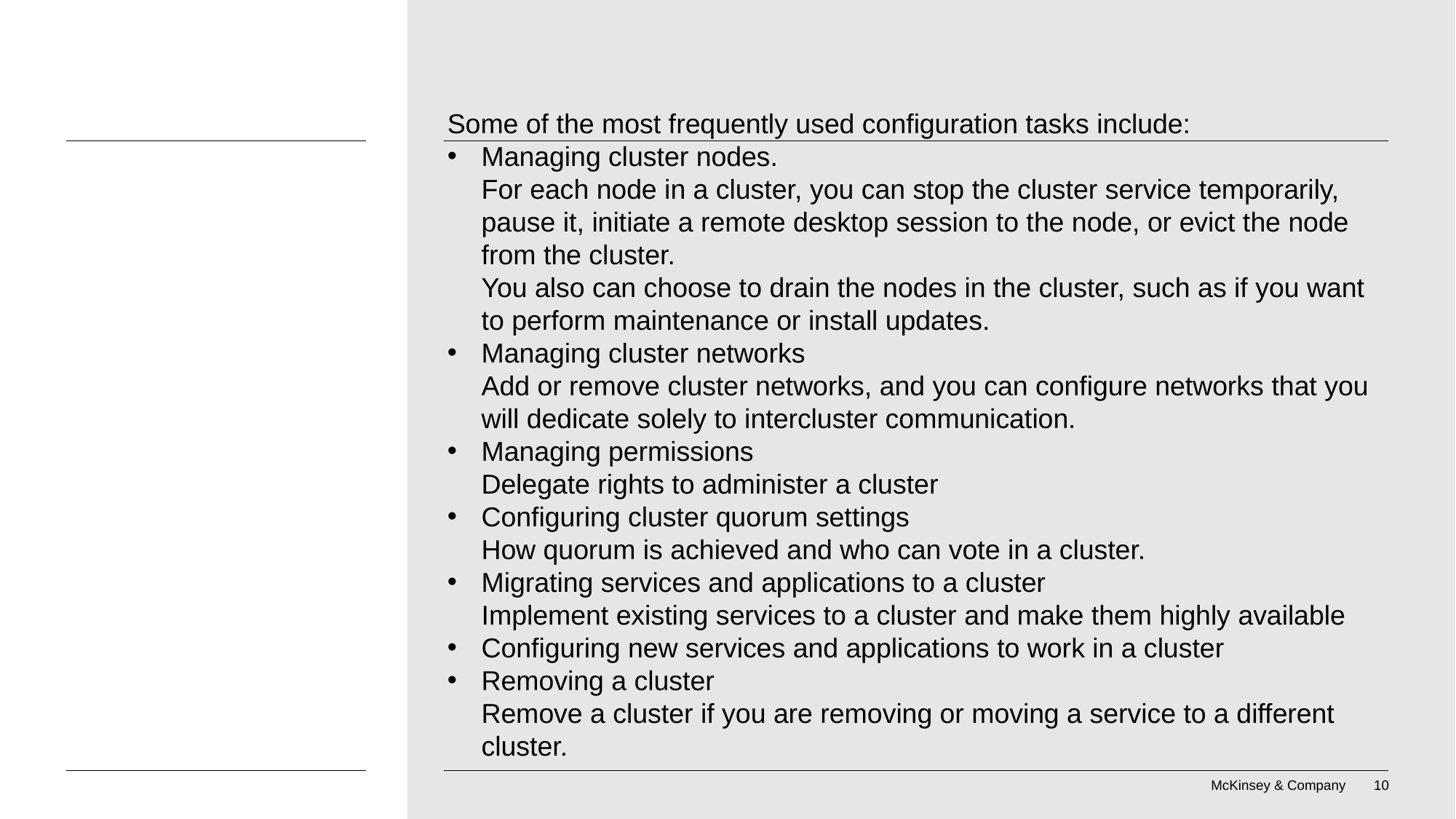

Some of the most frequently used configuration tasks include:
Managing cluster nodes.
For each node in a cluster, you can stop the cluster service temporarily, pause it, initiate a remote desktop session to the node, or evict the node from the cluster.
You also can choose to drain the nodes in the cluster, such as if you want to perform maintenance or install updates.
Managing cluster networks
Add or remove cluster networks, and you can configure networks that you will dedicate solely to intercluster communication.
Managing permissions
Delegate rights to administer a cluster
Configuring cluster quorum settings
How quorum is achieved and who can vote in a cluster.
Migrating services and applications to a cluster
Implement existing services to a cluster and make them highly available
Configuring new services and applications to work in a cluster
Removing a cluster
Remove a cluster if you are removing or moving a service to a different cluster.
#